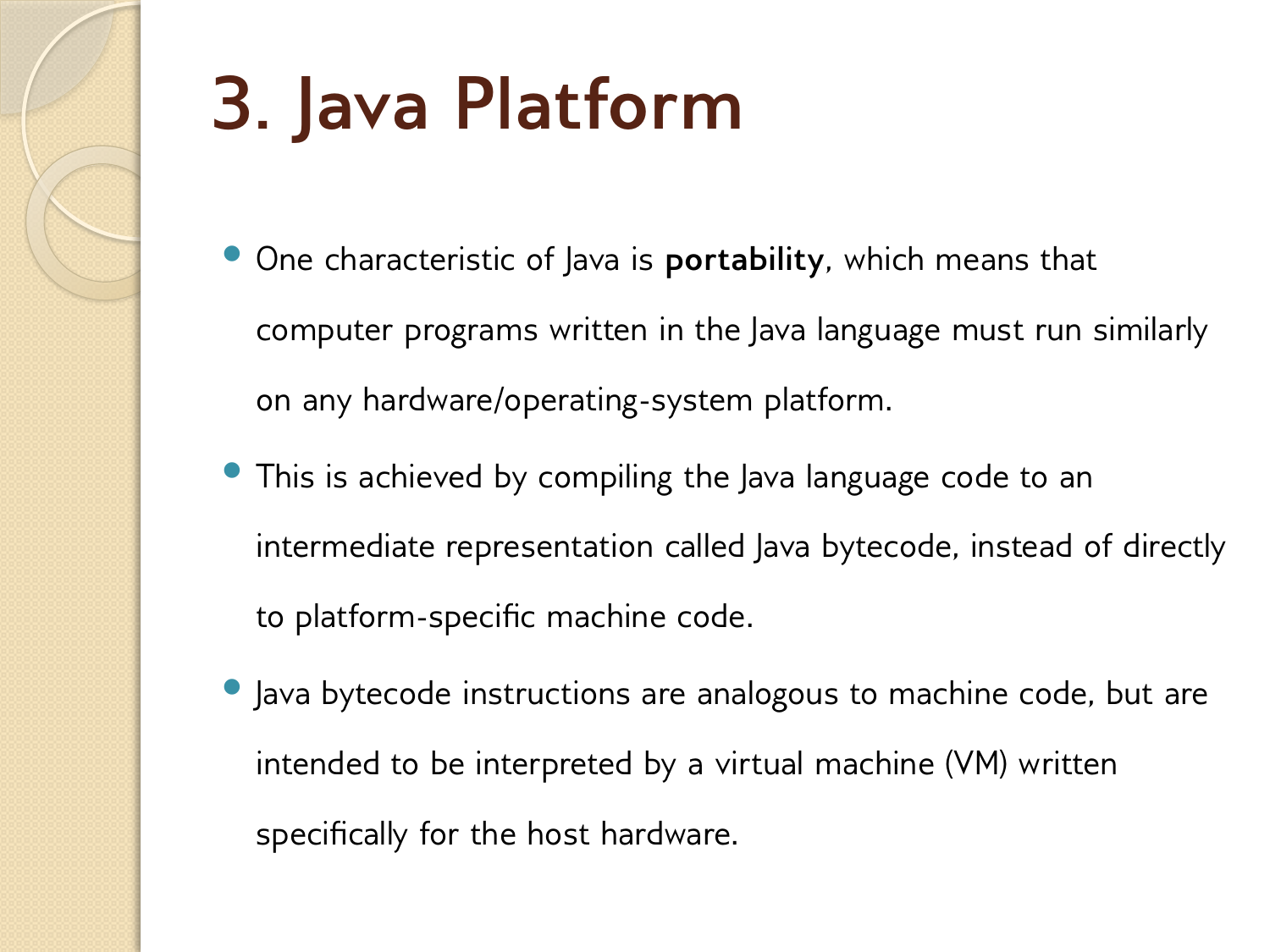

# 3. Java Platform
One characteristic of Java is portability, which means that computer programs written in the Java language must run similarly on any hardware/operating-system platform.
This is achieved by compiling the Java language code to an intermediate representation called Java bytecode, instead of directly to platform-specific machine code.
Java bytecode instructions are analogous to machine code, but are intended to be interpreted by a virtual machine (VM) written specifically for the host hardware.